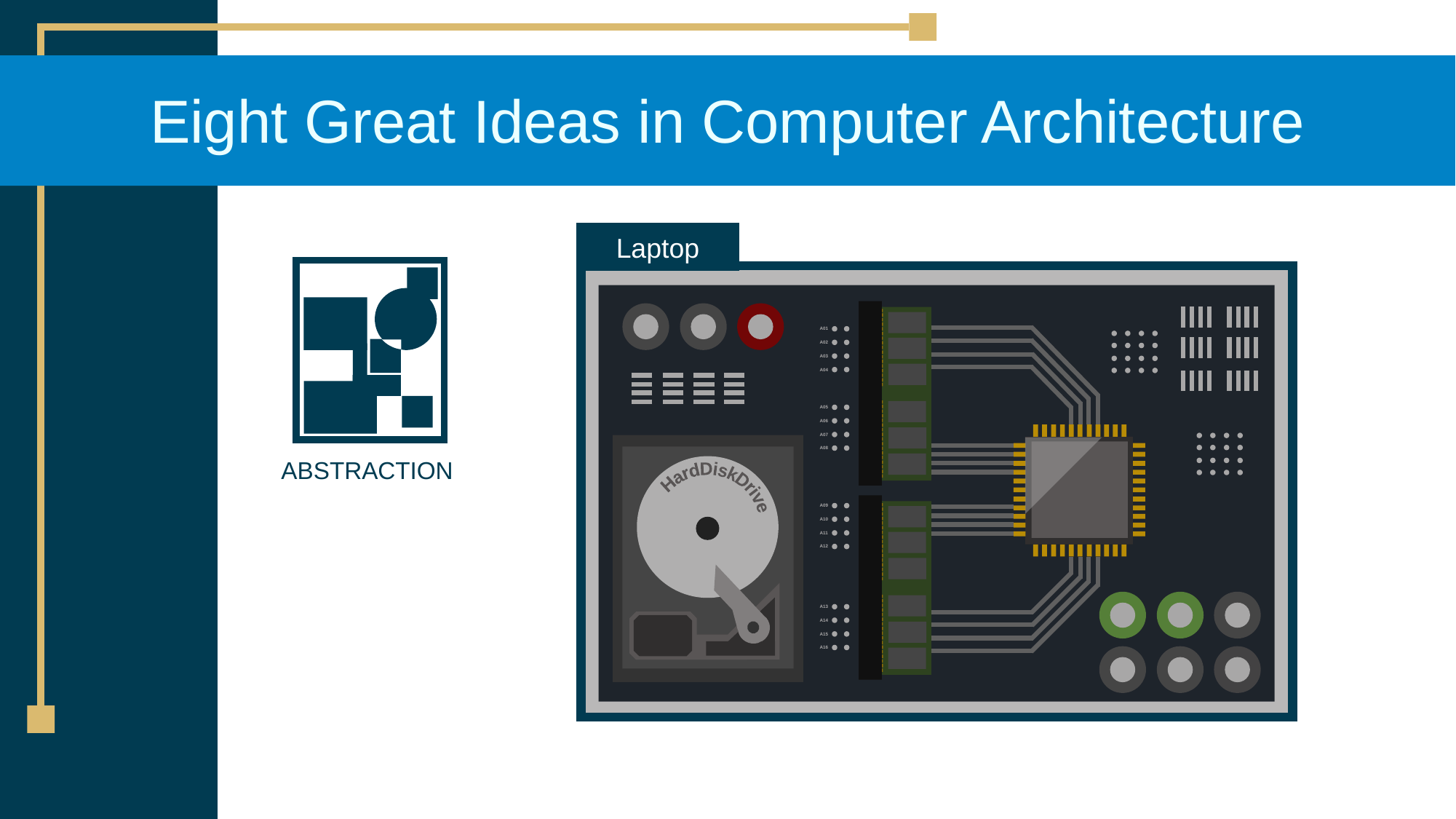

# Eight Great Ideas in Computer Architecture
Laptop

A01

A02

A03
A04

A05

A06

A07

A08

HardDiskDrive

A09

A10

A11

A12

A13

A14

A15

A16

ABSTRACTION